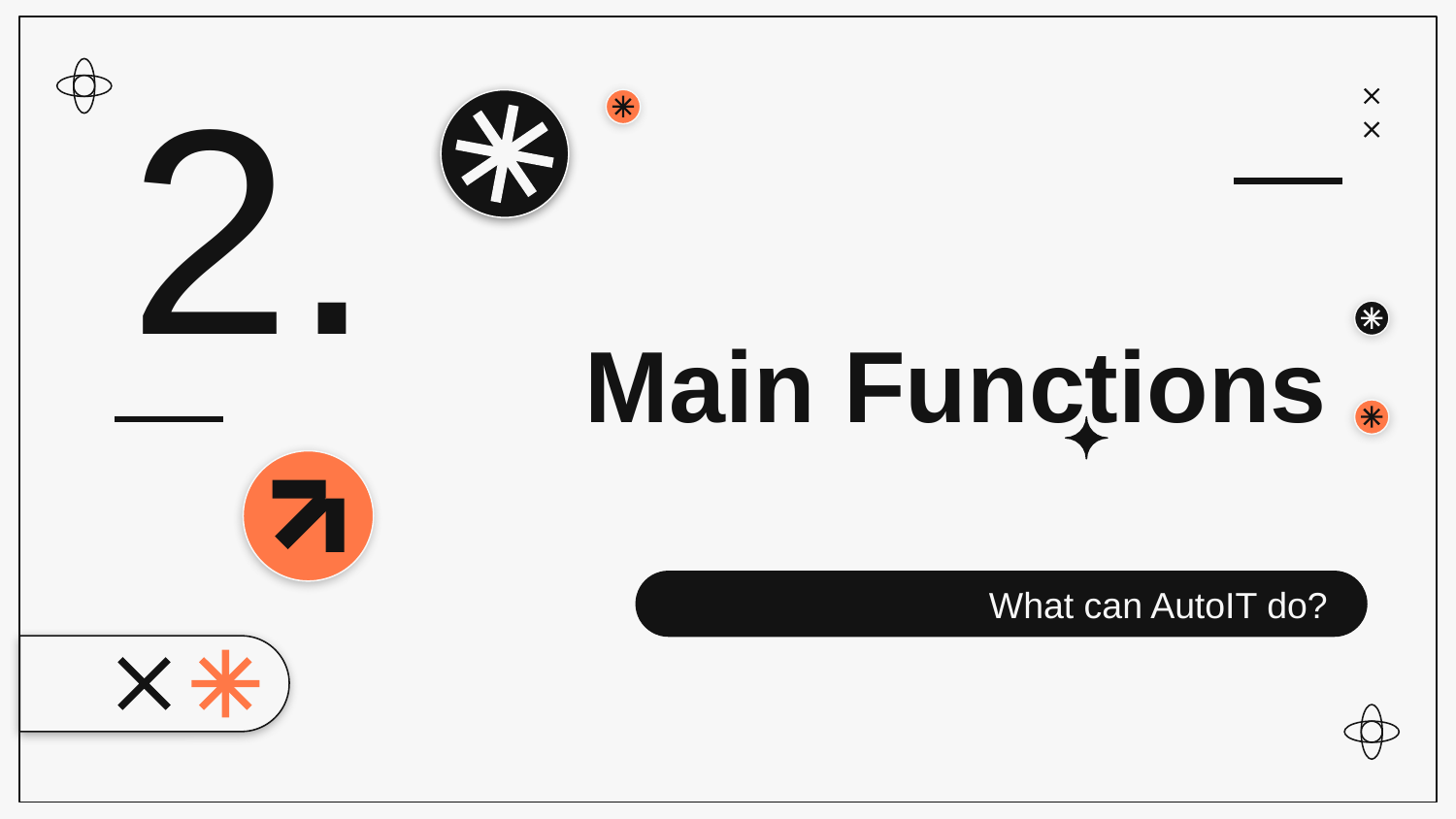

2.

# Main Functions

What can AutoIT do?